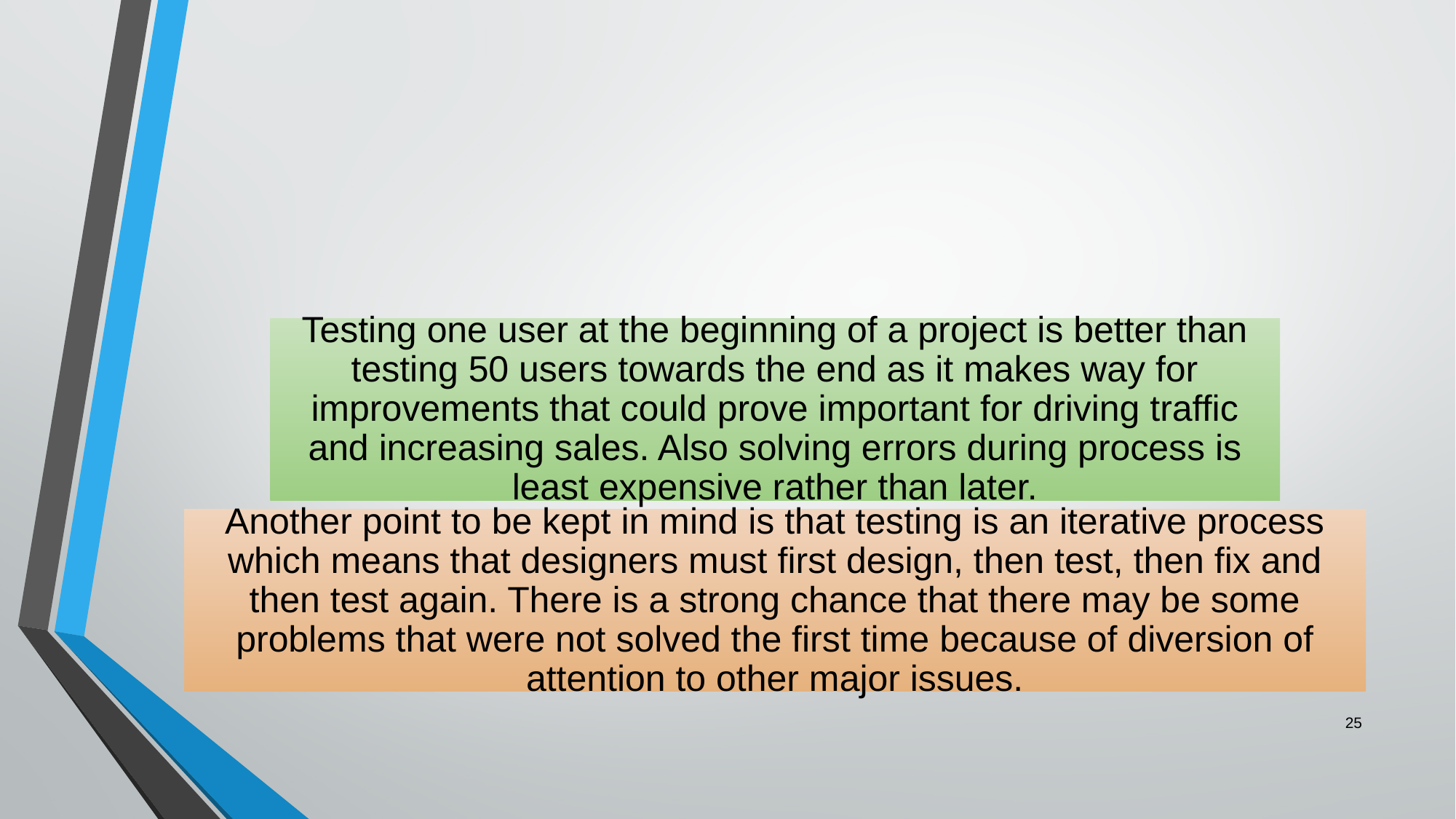

#
Testing one user at the beginning of a project is better than testing 50 users towards the end as it makes way for improvements that could prove important for driving traffic and increasing sales. Also solving errors during process is least expensive rather than later.
Another point to be kept in mind is that testing is an iterative process which means that designers must first design, then test, then fix and then test again. There is a strong chance that there may be some problems that were not solved the first time because of diversion of attention to other major issues.
25